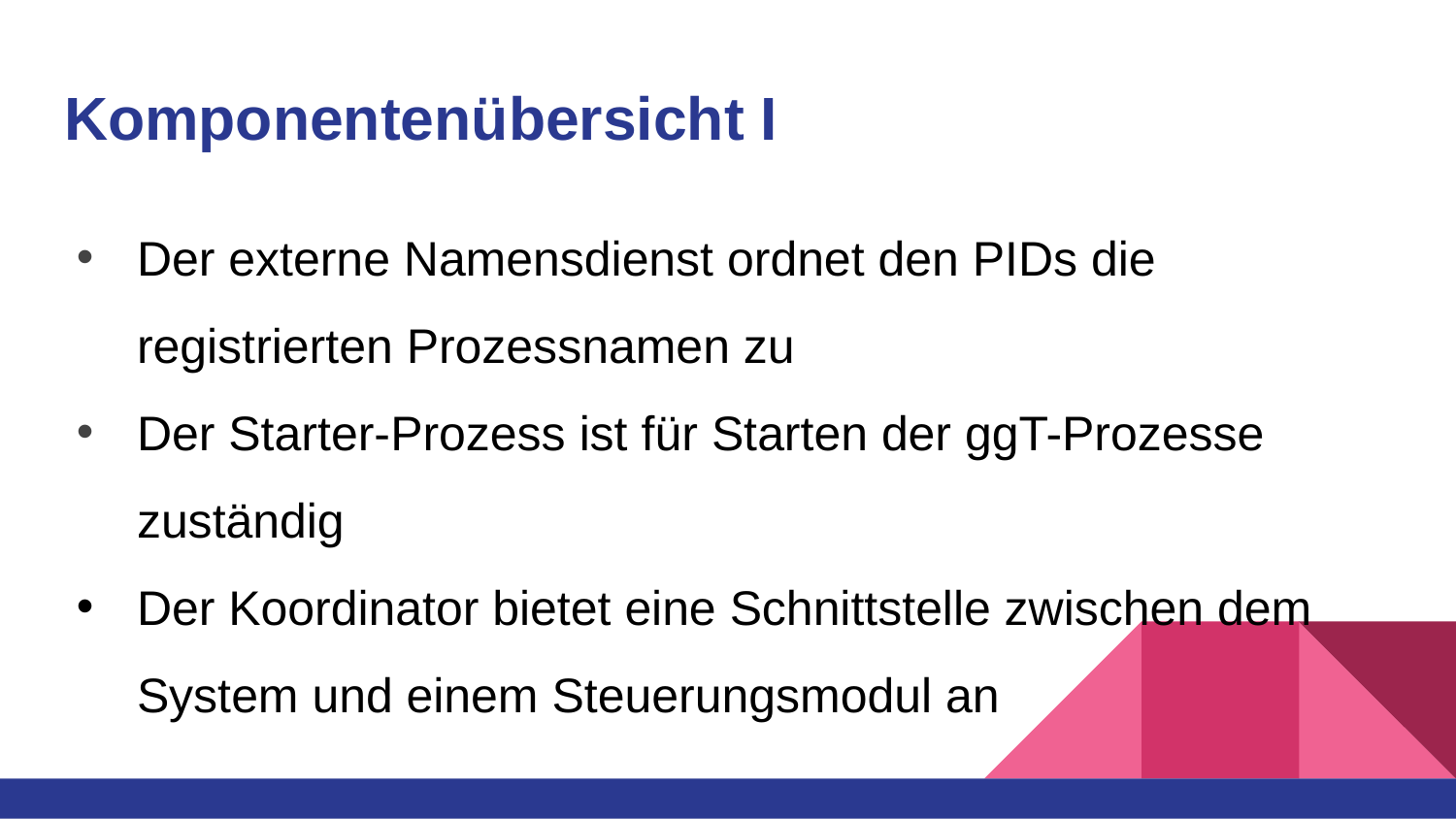

# Komponentenübersicht I
Der externe Namensdienst ordnet den PIDs die registrierten Prozessnamen zu
Der Starter-Prozess ist für Starten der ggT-Prozesse zuständig
Der Koordinator bietet eine Schnittstelle zwischen dem System und einem Steuerungsmodul an